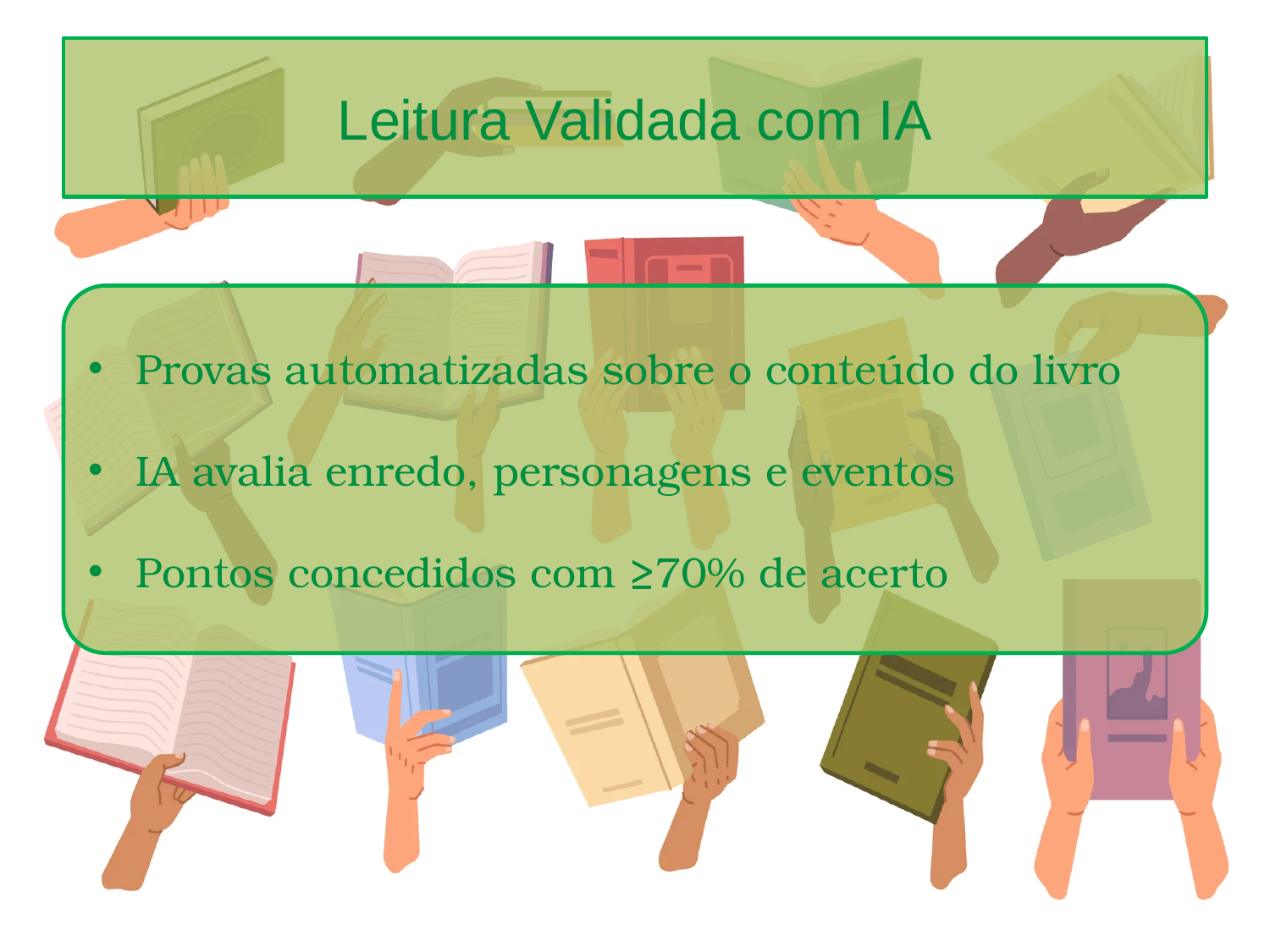

# Leitura Validada com IA

Provas automatizadas sobre o conteúdo do livro

IA avalia enredo, personagens e eventos

Pontos concedidos com ≥70% de acerto